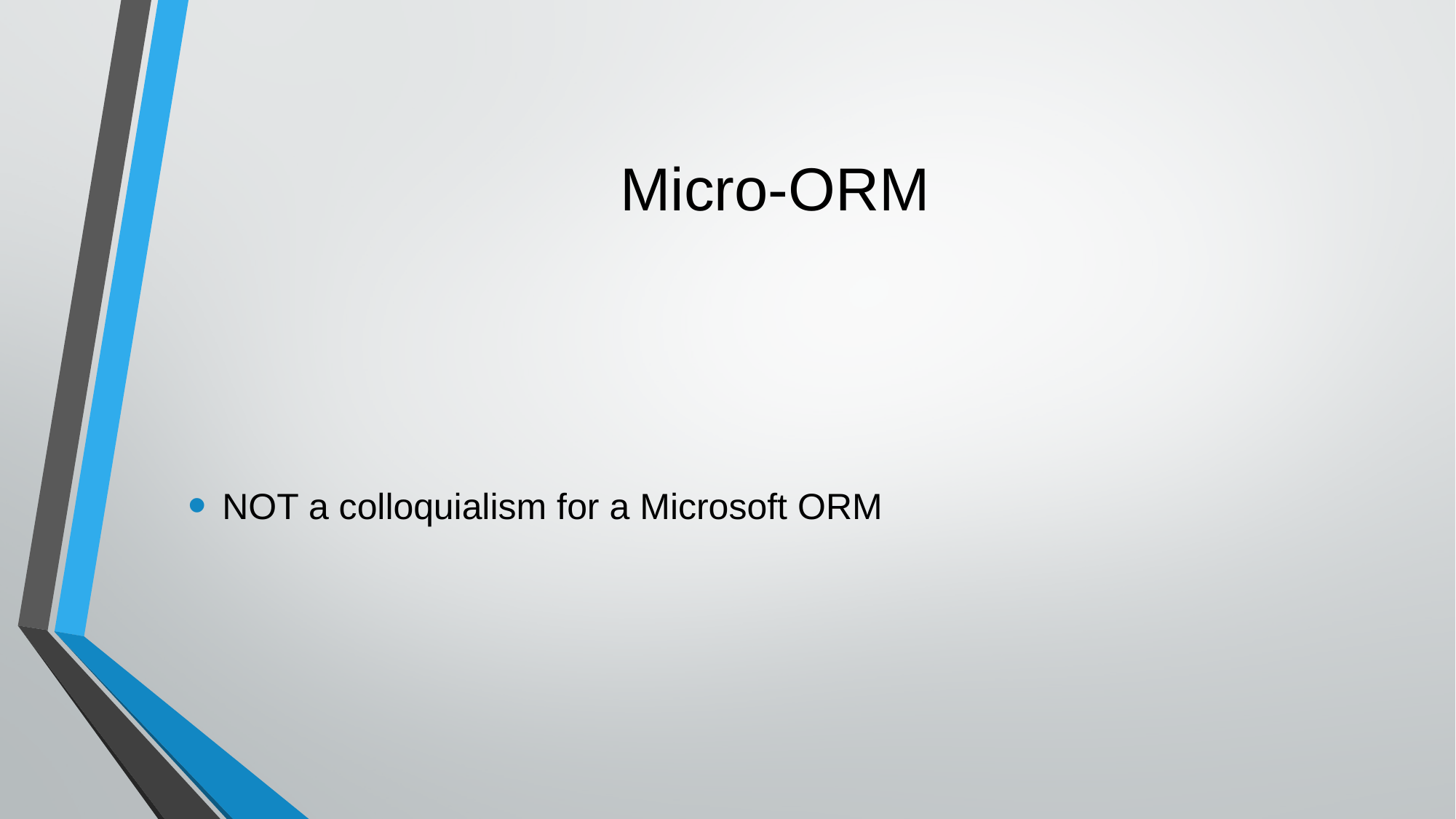

# Micro-ORM
NOT a colloquialism for a Microsoft ORM